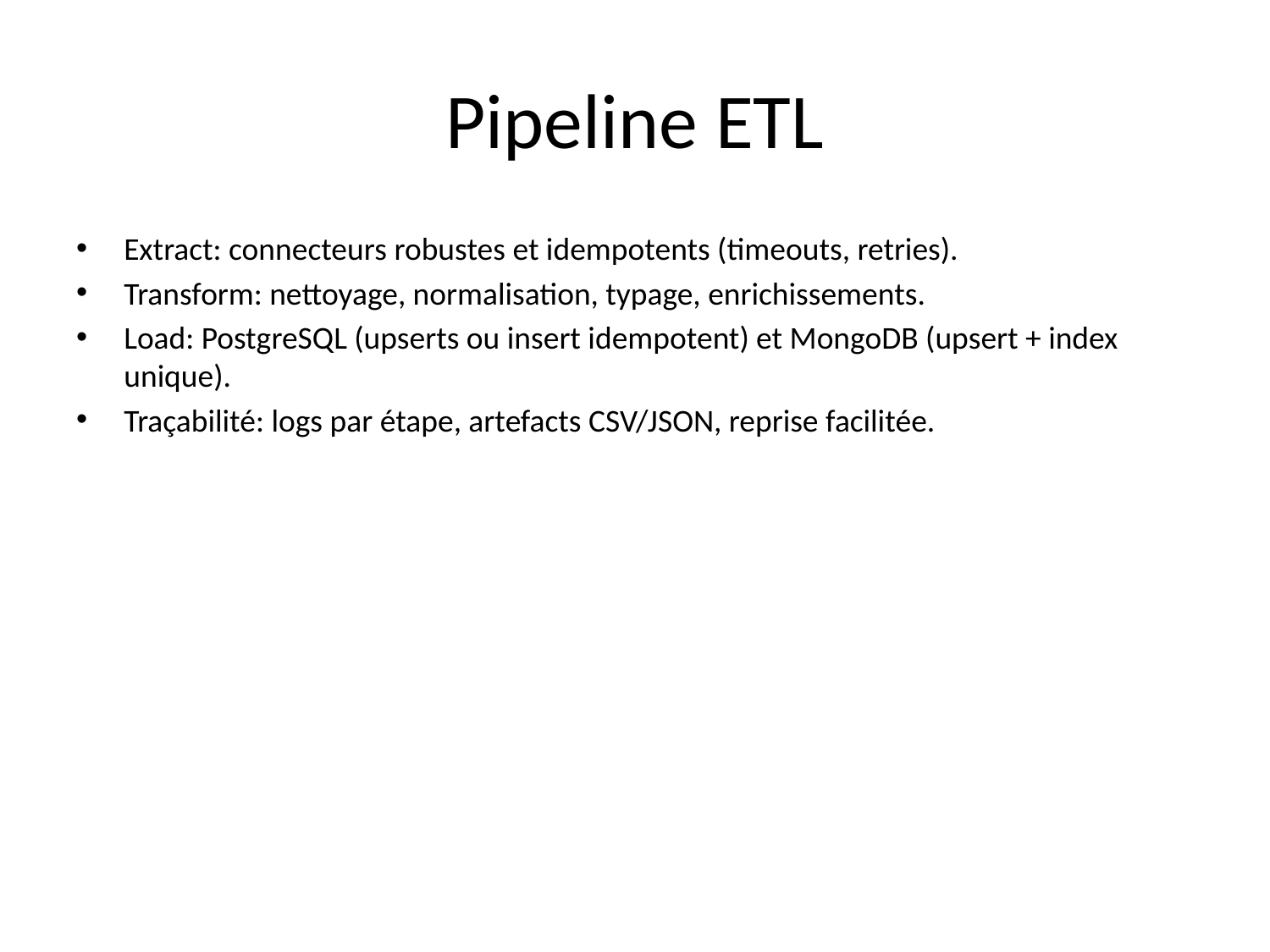

# Pipeline ETL
Extract: connecteurs robustes et idempotents (timeouts, retries).
Transform: nettoyage, normalisation, typage, enrichissements.
Load: PostgreSQL (upserts ou insert idempotent) et MongoDB (upsert + index unique).
Traçabilité: logs par étape, artefacts CSV/JSON, reprise facilitée.